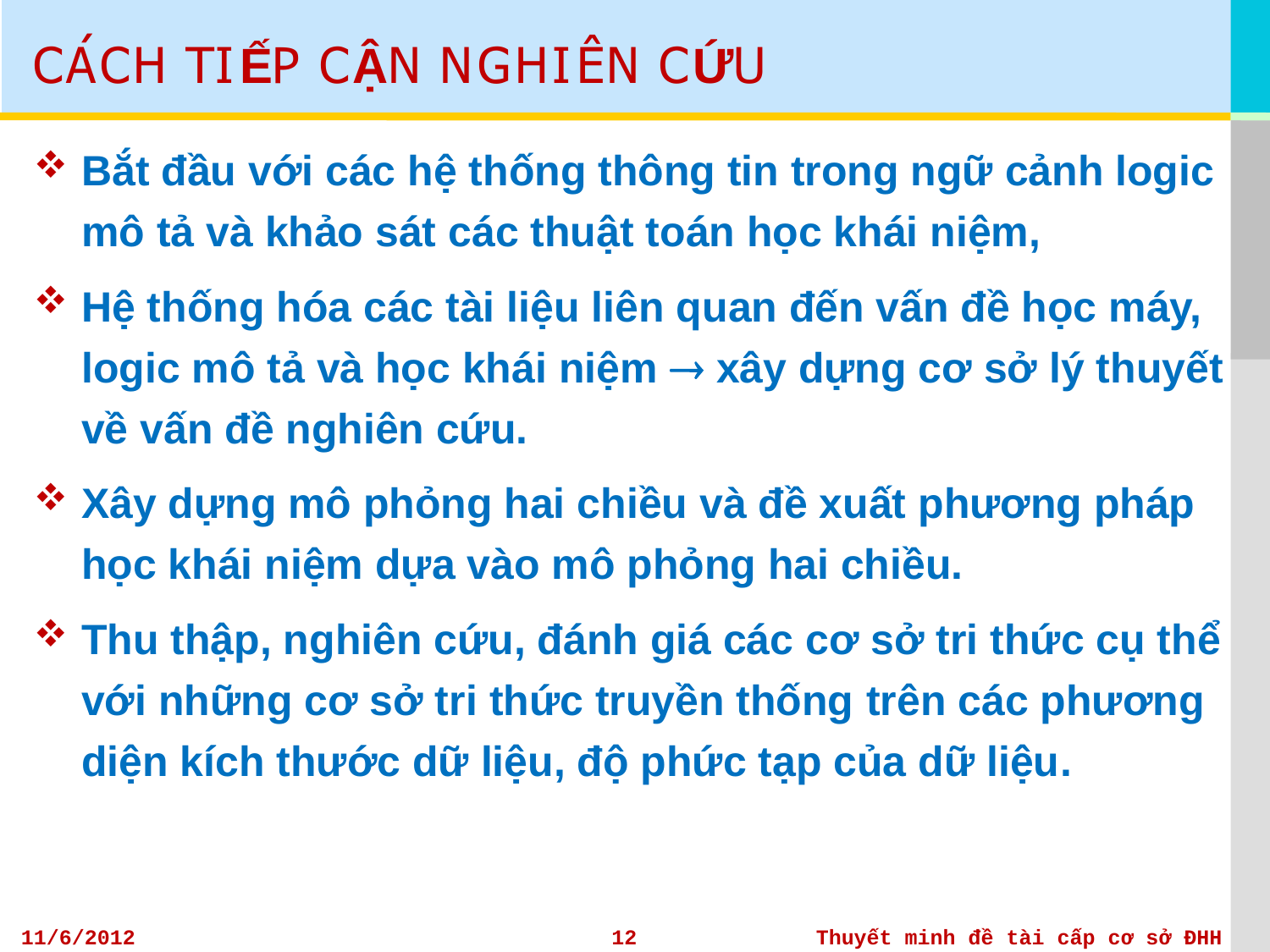

# CÁCH TIẾP CẬN NGHIÊN CỨU
Bắt đầu với các hệ thống thông tin trong ngữ cảnh logic mô tả và khảo sát các thuật toán học khái niệm,
Hệ thống hóa các tài liệu liên quan đến vấn đề học máy, logic mô tả và học khái niệm → xây dựng cơ sở lý thuyết về vấn đề nghiên cứu.
Xây dựng mô phỏng hai chiều và đề xuất phương pháp học khái niệm dựa vào mô phỏng hai chiều.
Thu thập, nghiên cứu, đánh giá các cơ sở tri thức cụ thể với những cơ sở tri thức truyền thống trên các phương diện kích thước dữ liệu, độ phức tạp của dữ liệu.

11/6/2012
12
Thuyết minh đề tài cấp cơ sở ĐHH